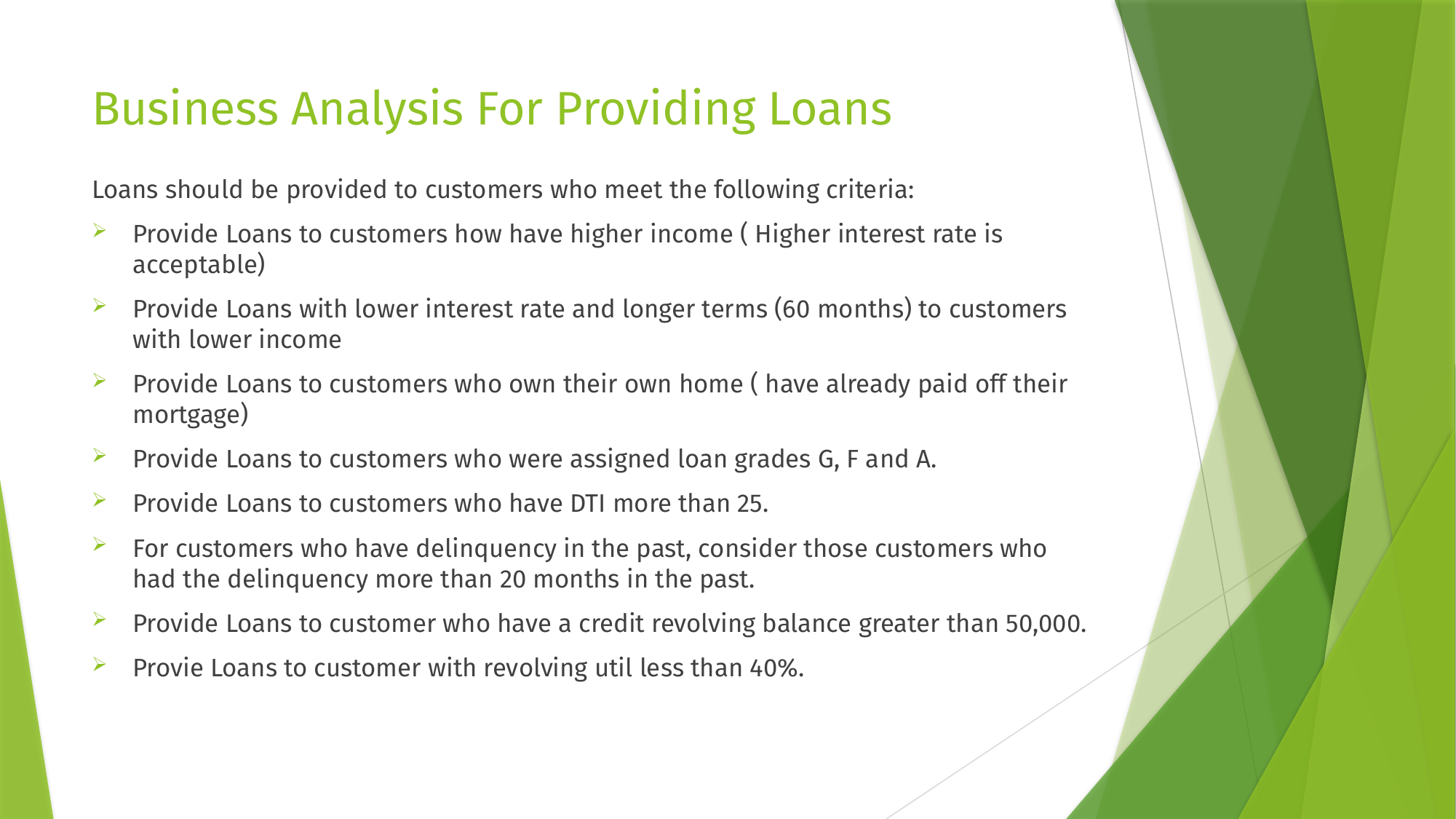

# Business Analysis For Providing Loans
Loans should be provided to customers who meet the following criteria:
Provide Loans to customers how have higher income ( Higher interest rate is acceptable)
Provide Loans with lower interest rate and longer terms (60 months) to customers with lower income
Provide Loans to customers who own their own home ( have already paid off their mortgage)
Provide Loans to customers who were assigned loan grades G, F and A.
Provide Loans to customers who have DTI more than 25.
For customers who have delinquency in the past, consider those customers who had the delinquency more than 20 months in the past.
Provide Loans to customer who have a credit revolving balance greater than 50,000.
Provie Loans to customer with revolving util less than 40%.